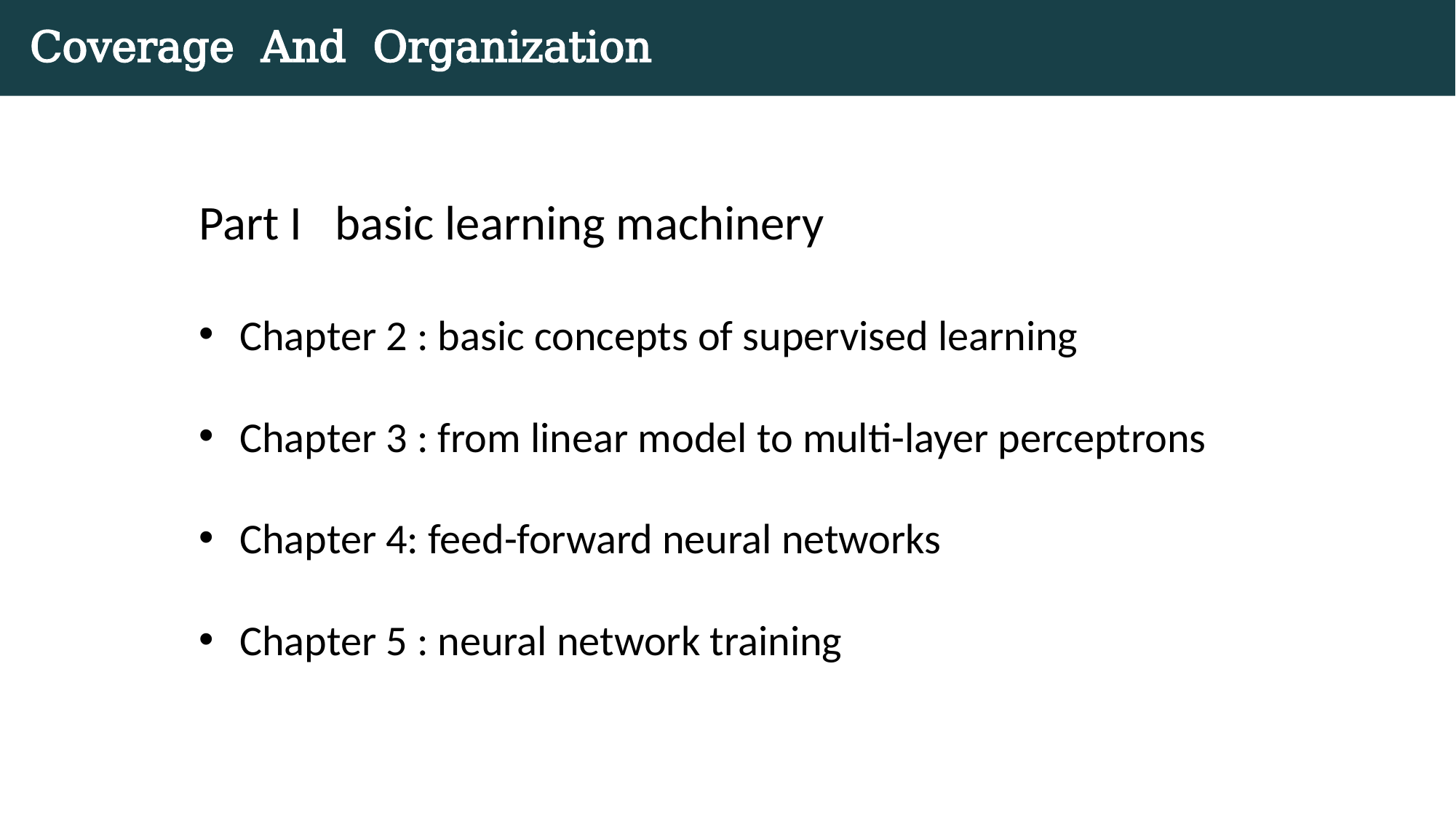

# Coverage  And  Organization
Part I   basic learning machinery

Chapter 2 : basic concepts of supervised learning

Chapter 3 : from linear model to multi-layer perceptrons

Chapter 4: feed-forward neural networks

Chapter 5 : neural network training